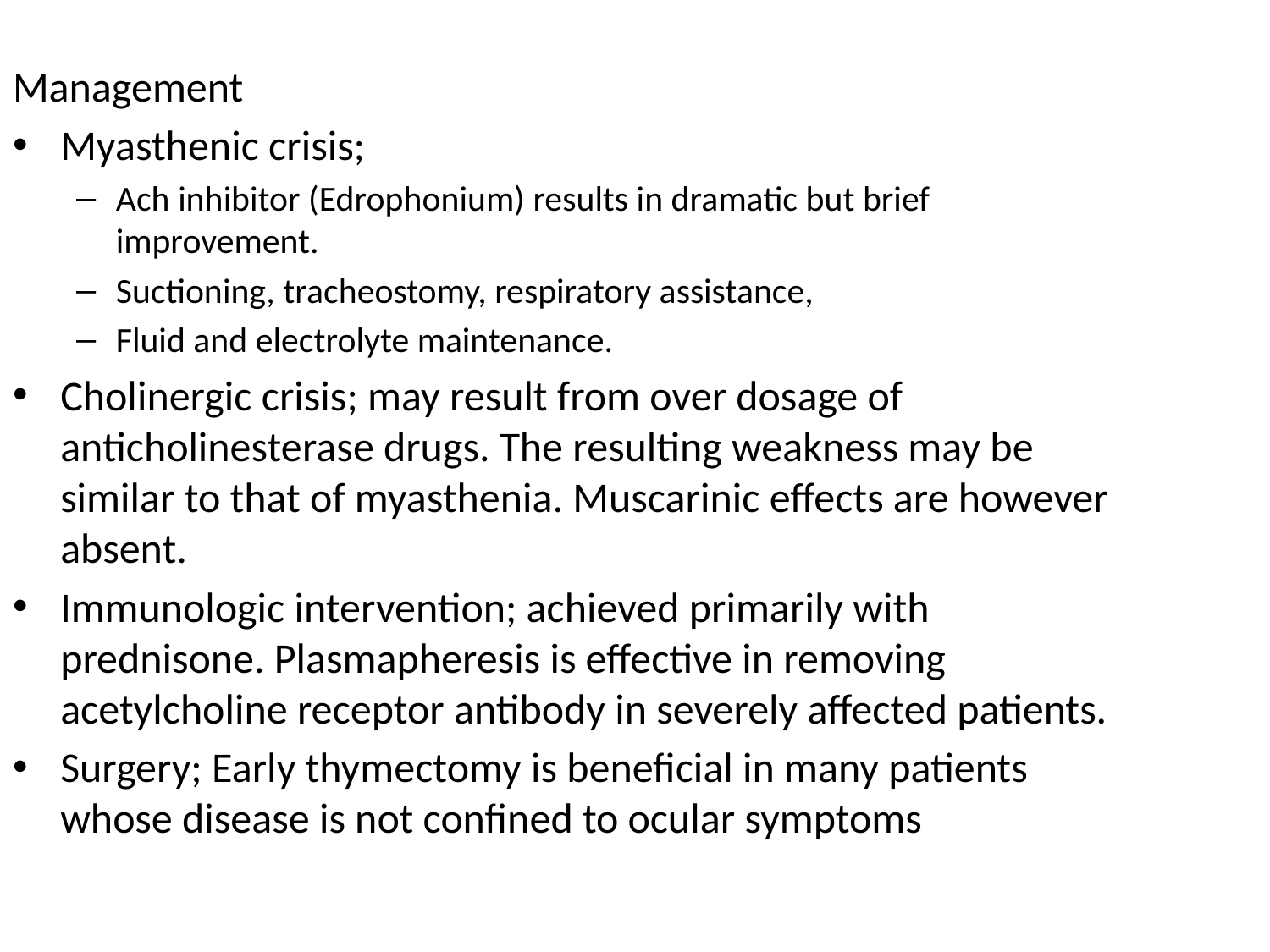

Management
Myasthenic crisis;
Ach inhibitor (Edrophonium) results in dramatic but brief improvement.
Suctioning, tracheostomy, respiratory assistance,
Fluid and electrolyte maintenance.
Cholinergic crisis; may result from over dosage of anticholinesterase drugs. The resulting weakness may be similar to that of myasthenia. Muscarinic effects are however absent.
Immunologic intervention; achieved primarily with prednisone. Plasmapheresis is effective in removing acetylcholine receptor antibody in severely affected patients.
Surgery; Early thymectomy is beneficial in many patients whose disease is not confined to ocular symptoms